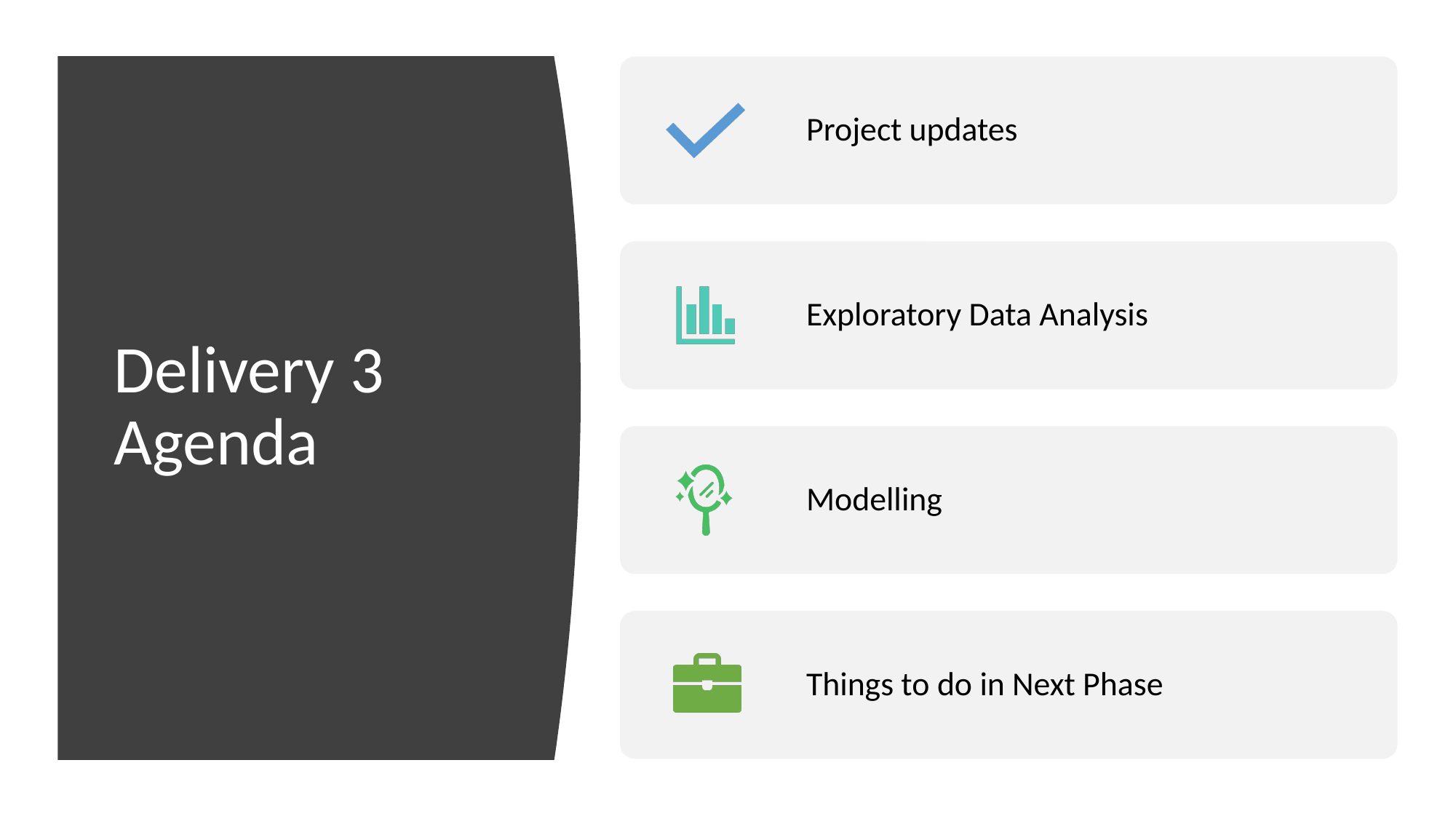

Project updates
Exploratory Data Analysis
Modelling
Things to do in Next Phase

# Delivery 3 Agenda